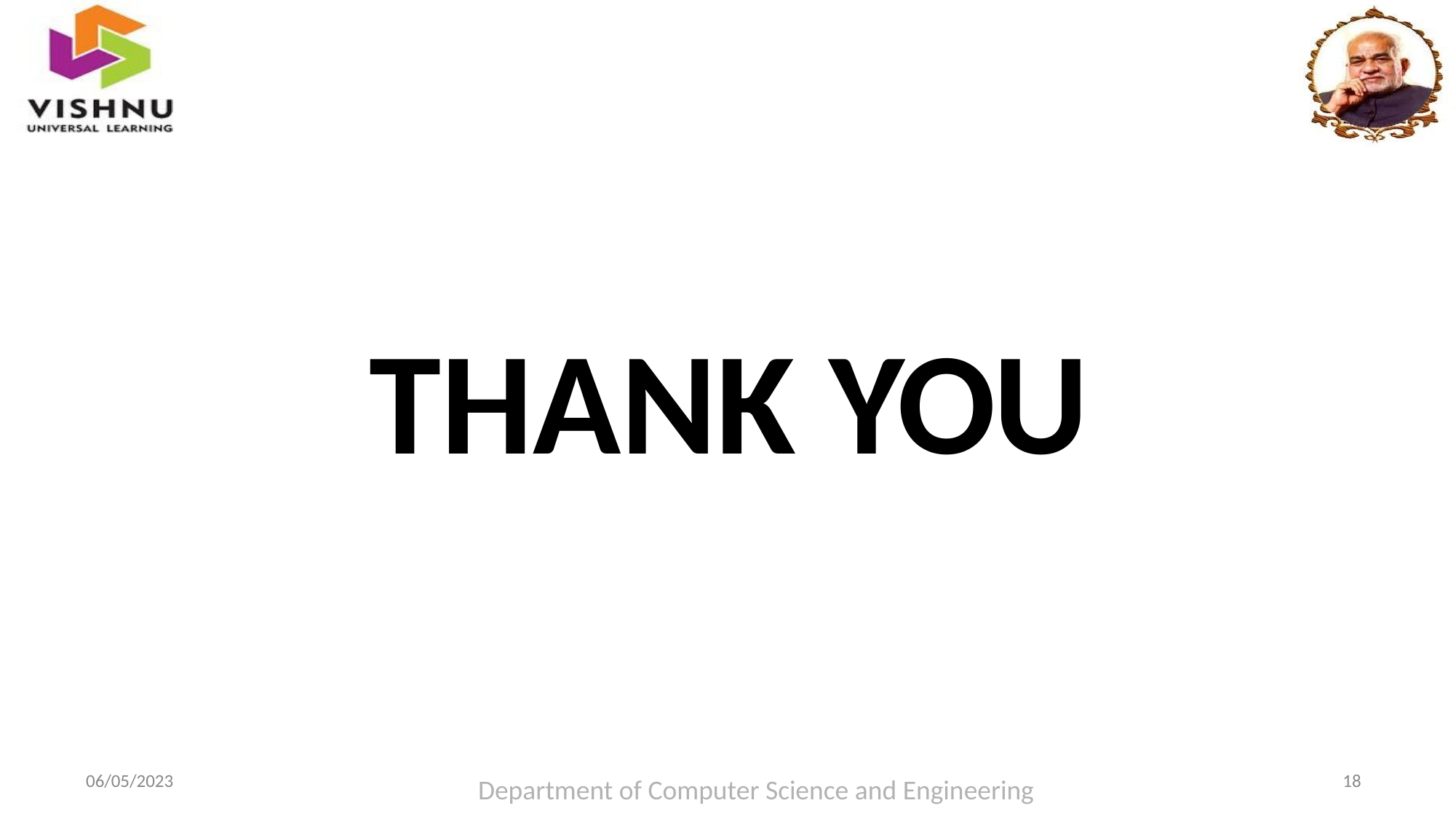

# THANK YOU
Department of Computer Science and Engineering
18
06/05/2023